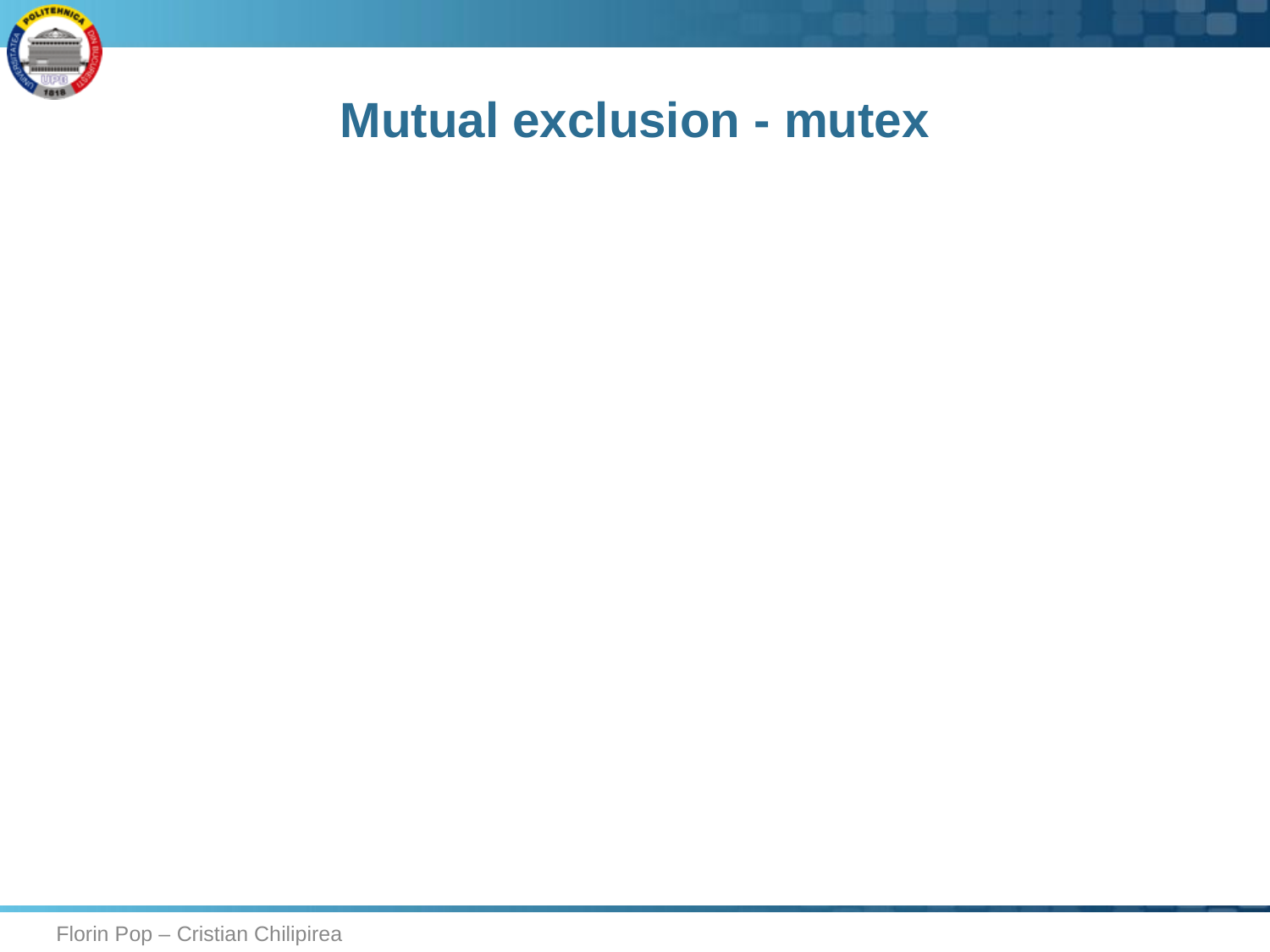

# Mutual exclusion - mutex

Florin Pop – Cristian Chilipirea